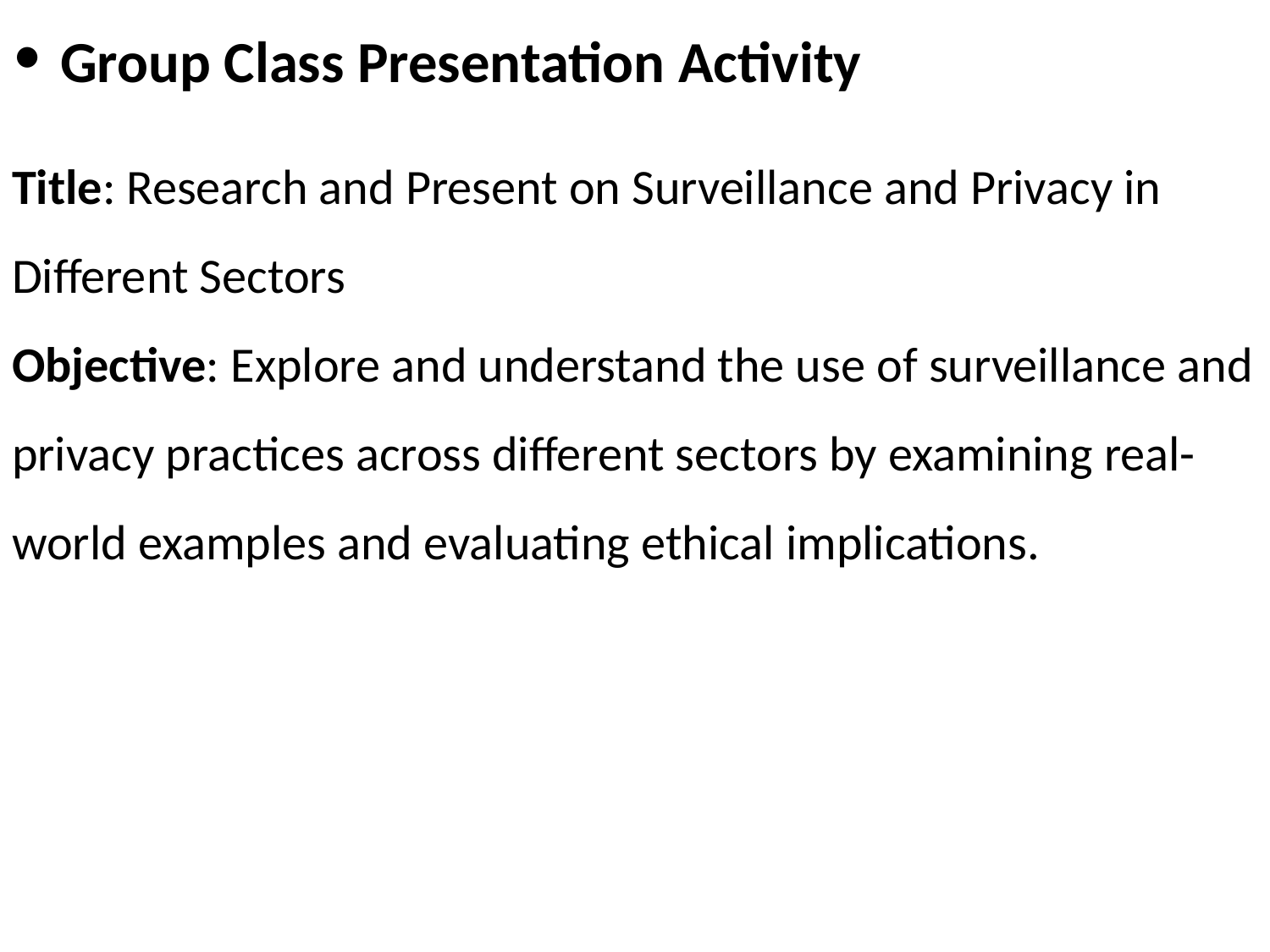

# Group Class Presentation Activity

Title: Research and Present on Surveillance and Privacy in Different Sectors
Objective: Explore and understand the use of surveillance and privacy practices across different sectors by examining real-world examples and evaluating ethical implications.